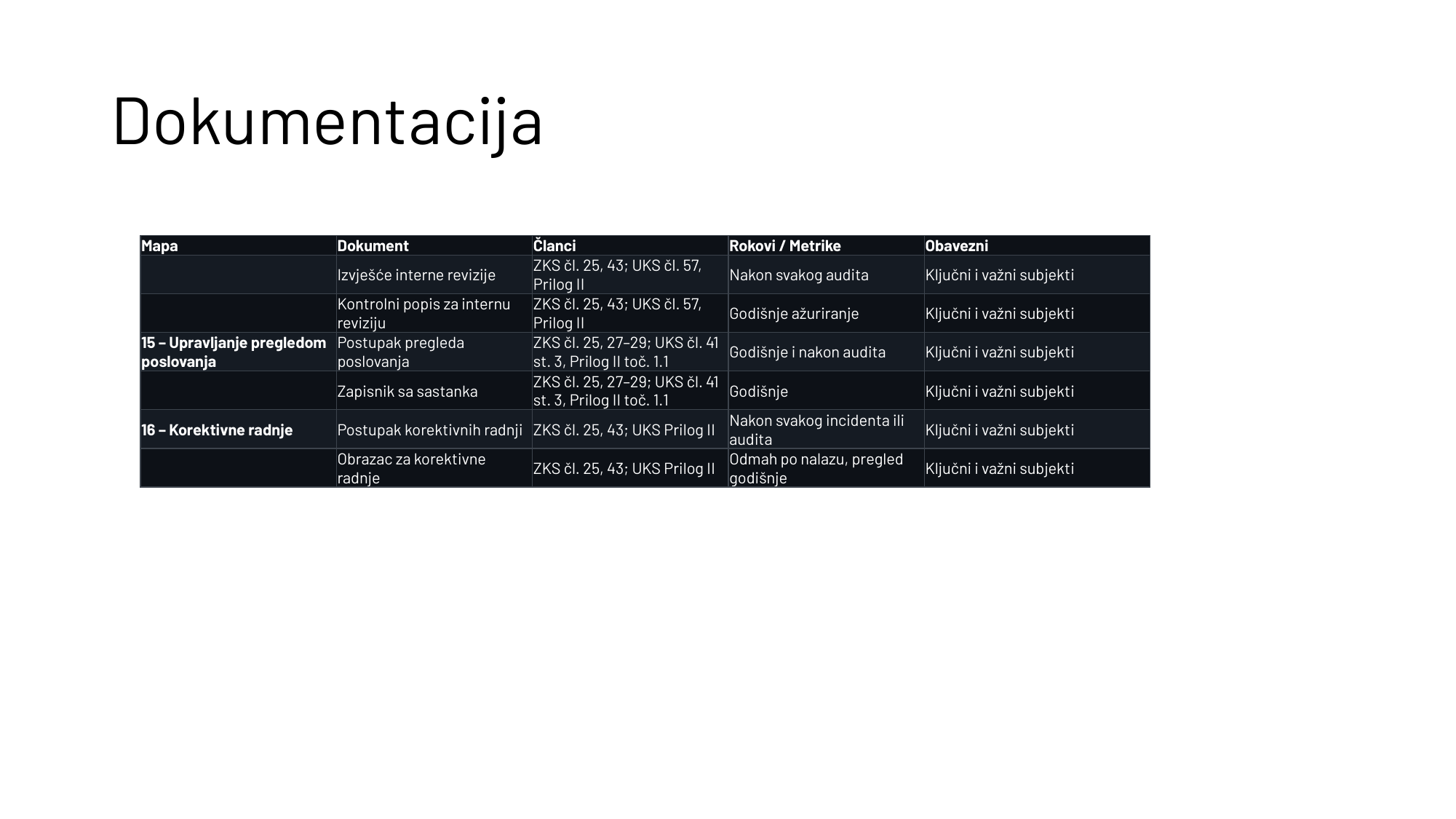

# Dokumentacija
| Mapa | Dokument | Članci | Rokovi / Metrike | Obavezni |
| --- | --- | --- | --- | --- |
|  | Izvješće interne revizije | ZKS čl. 25, 43; UKS čl. 57, Prilog II | Nakon svakog audita | Ključni i važni subjekti |
|  | Kontrolni popis za internu reviziju | ZKS čl. 25, 43; UKS čl. 57, Prilog II | Godišnje ažuriranje | Ključni i važni subjekti |
| 15 – Upravljanje pregledom poslovanja | Postupak pregleda poslovanja | ZKS čl. 25, 27–29; UKS čl. 41 st. 3, Prilog II toč. 1.1 | Godišnje i nakon audita | Ključni i važni subjekti |
|  | Zapisnik sa sastanka | ZKS čl. 25, 27–29; UKS čl. 41 st. 3, Prilog II toč. 1.1 | Godišnje | Ključni i važni subjekti |
| 16 – Korektivne radnje | Postupak korektivnih radnji | ZKS čl. 25, 43; UKS Prilog II | Nakon svakog incidenta ili audita | Ključni i važni subjekti |
|  | Obrazac za korektivne radnje | ZKS čl. 25, 43; UKS Prilog II | Odmah po nalazu, pregled godišnje | Ključni i važni subjekti |